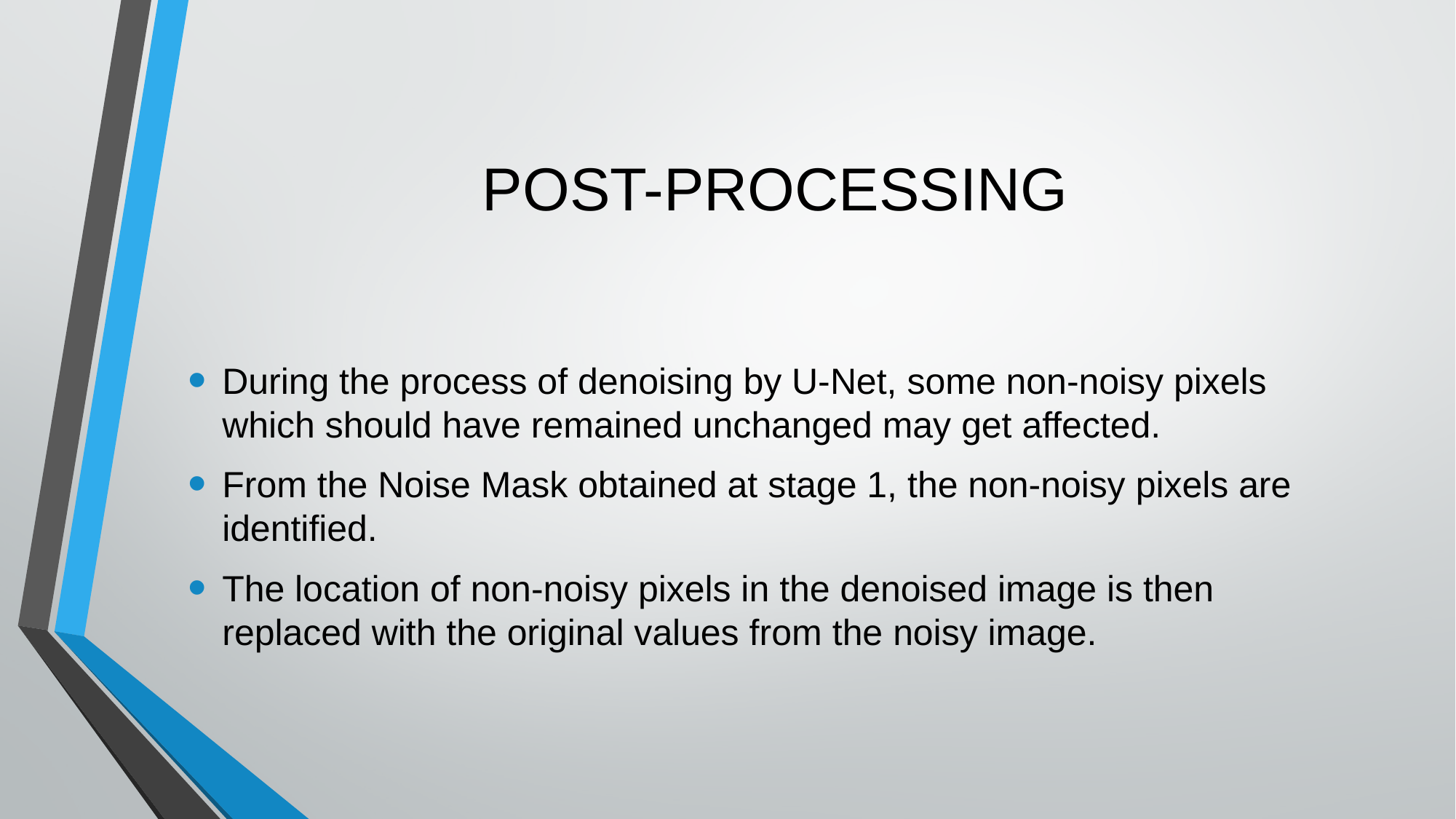

# POST-PROCESSING
During the process of denoising by U-Net, some non-noisy pixels which should have remained unchanged may get affected.
From the Noise Mask obtained at stage 1, the non-noisy pixels are identified.
The location of non-noisy pixels in the denoised image is then replaced with the original values from the noisy image.